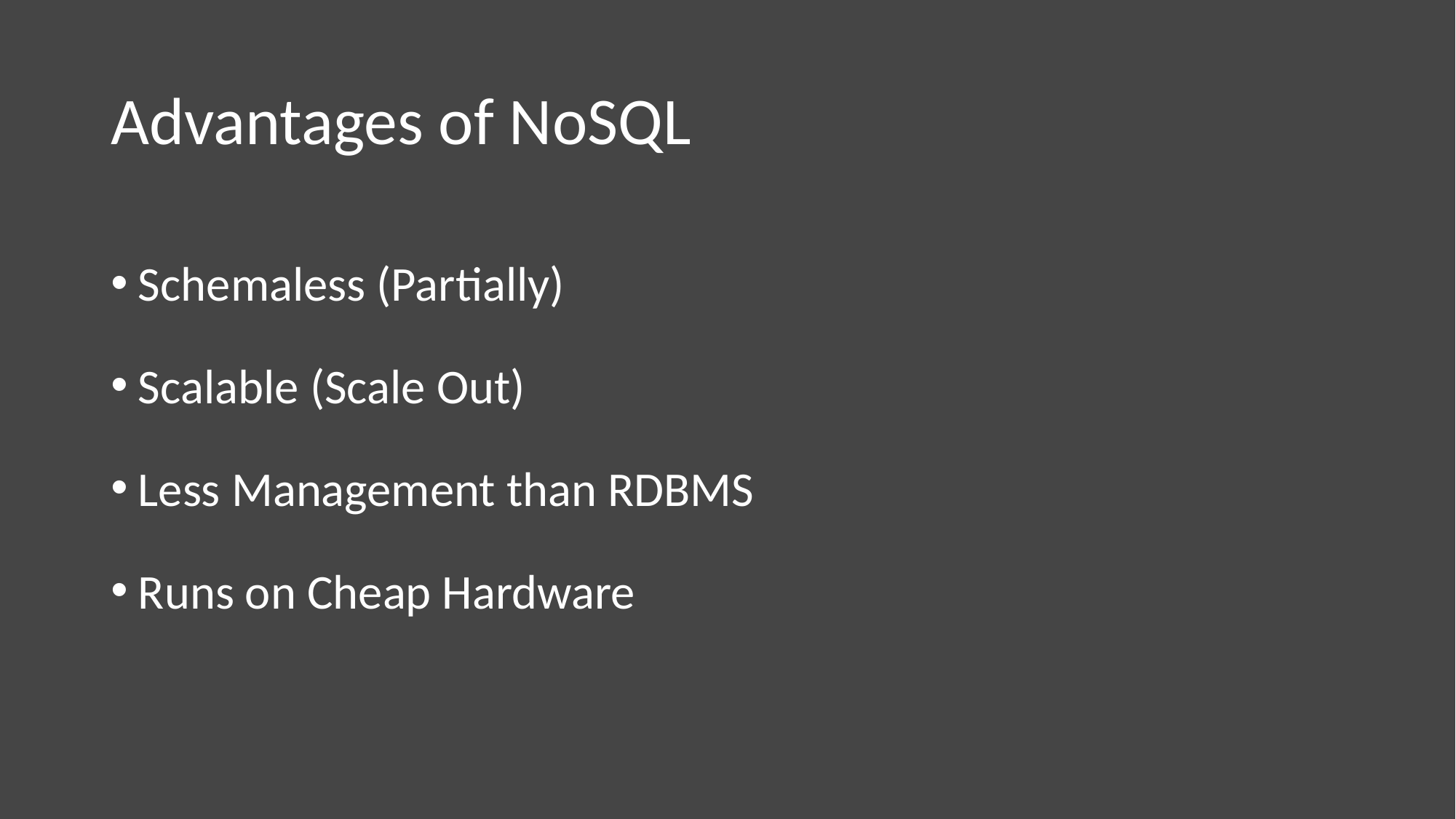

# Advantages of NoSQL
Schemaless (Partially)
Scalable (Scale Out)
Less Management than RDBMS
Runs on Cheap Hardware